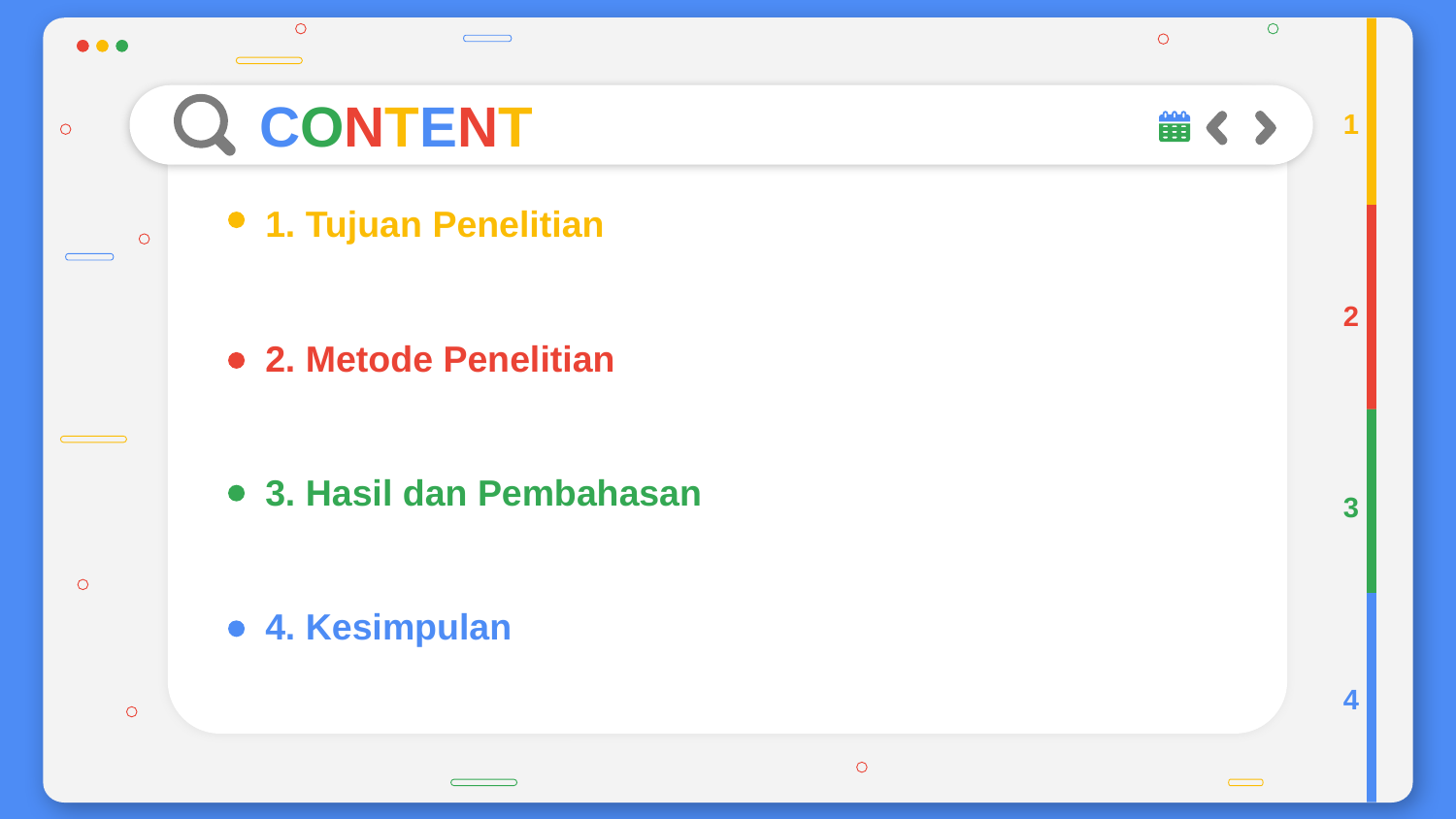

# CONTENT
1

1. Tujuan Penelitian

2

2. Metode Penelitian

3. Hasil dan Pembahasan

3

4. Kesimpulan

4